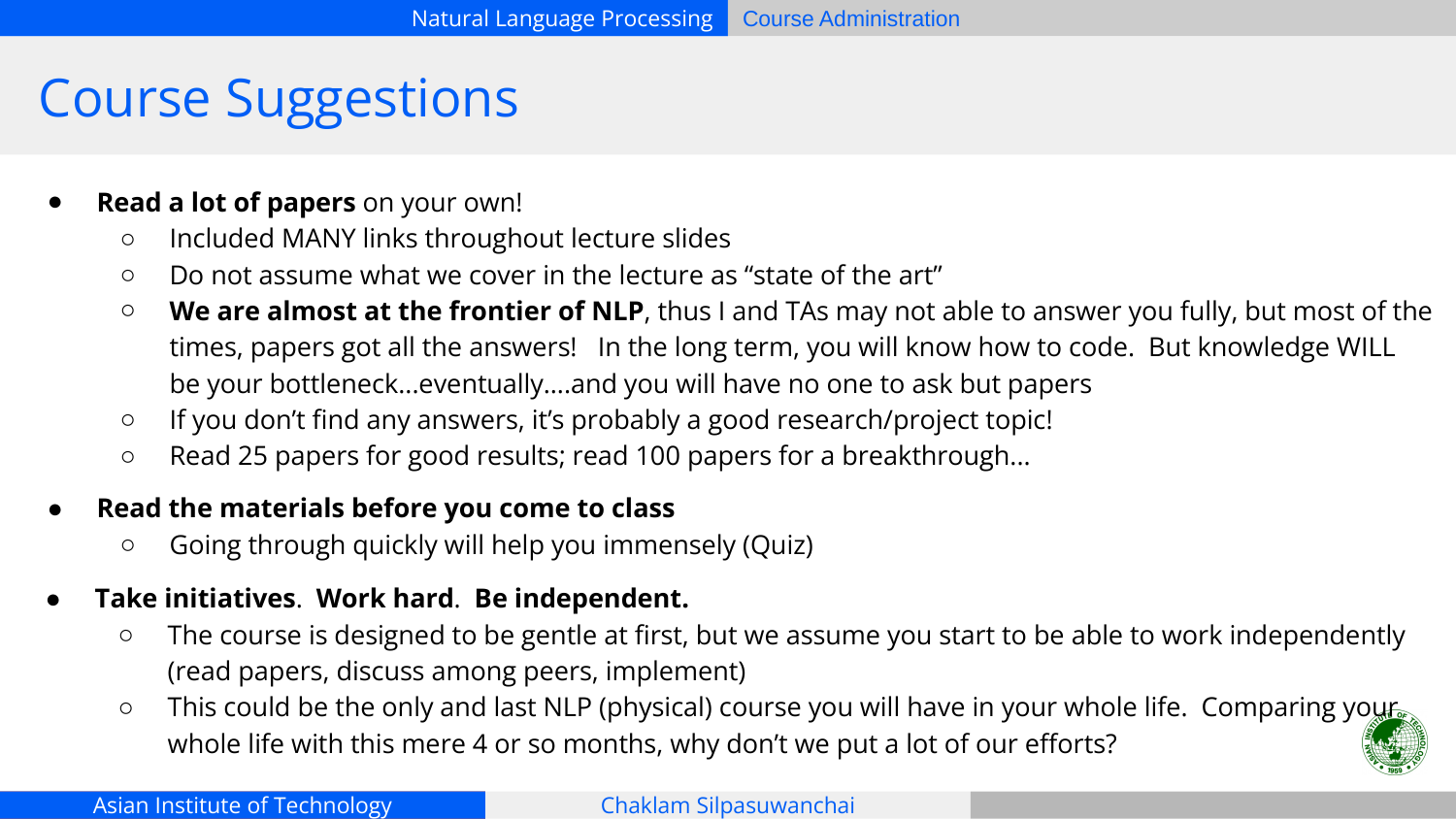

# Course Suggestions
Read a lot of papers on your own!
Included MANY links throughout lecture slides
Do not assume what we cover in the lecture as “state of the art”
We are almost at the frontier of NLP, thus I and TAs may not able to answer you fully, but most of the times, papers got all the answers!   In the long term, you will know how to code.  But knowledge WILL be your bottleneck...eventually….and you will have no one to ask but papers
If you don’t find any answers, it’s probably a good research/project topic!
Read 25 papers for good results; read 100 papers for a breakthrough...
Read the materials before you come to class
Going through quickly will help you immensely (Quiz)
Take initiatives.  Work hard.  Be independent.
The course is designed to be gentle at first, but we assume you start to be able to work independently (read papers, discuss among peers, implement)
This could be the only and last NLP (physical) course you will have in your whole life.  Comparing your whole life with this mere 4 or so months, why don’t we put a lot of our efforts?